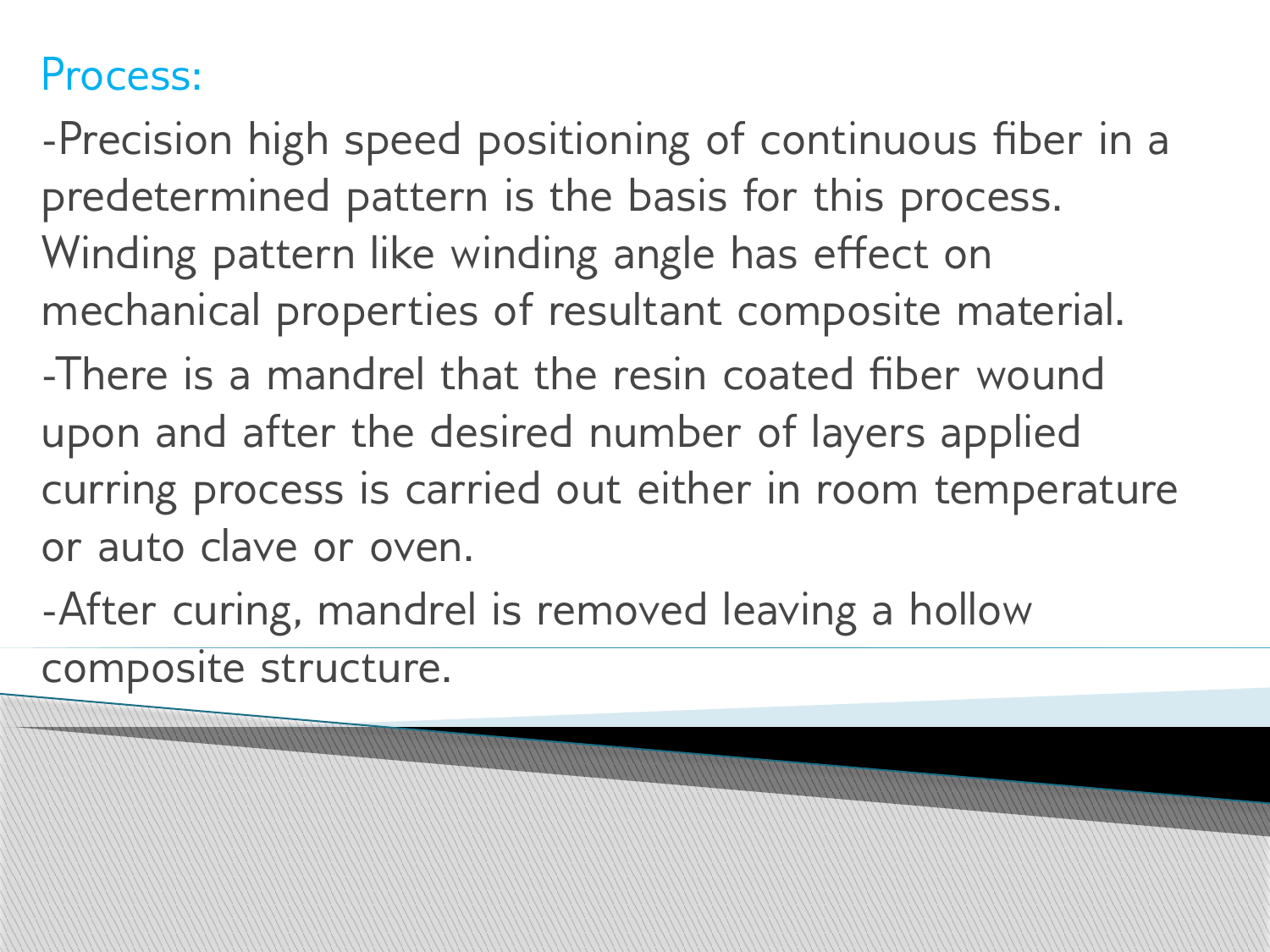

Process:
-Precision high speed positioning of continuous fiber in a predetermined pattern is the basis for this process. Winding pattern like winding angle has effect on mechanical properties of resultant composite material.
-There is a mandrel that the resin coated fiber wound upon and after the desired number of layers applied curring process is carried out either in room temperature or auto clave or oven.
-After curing, mandrel is removed leaving a hollow composite structure.